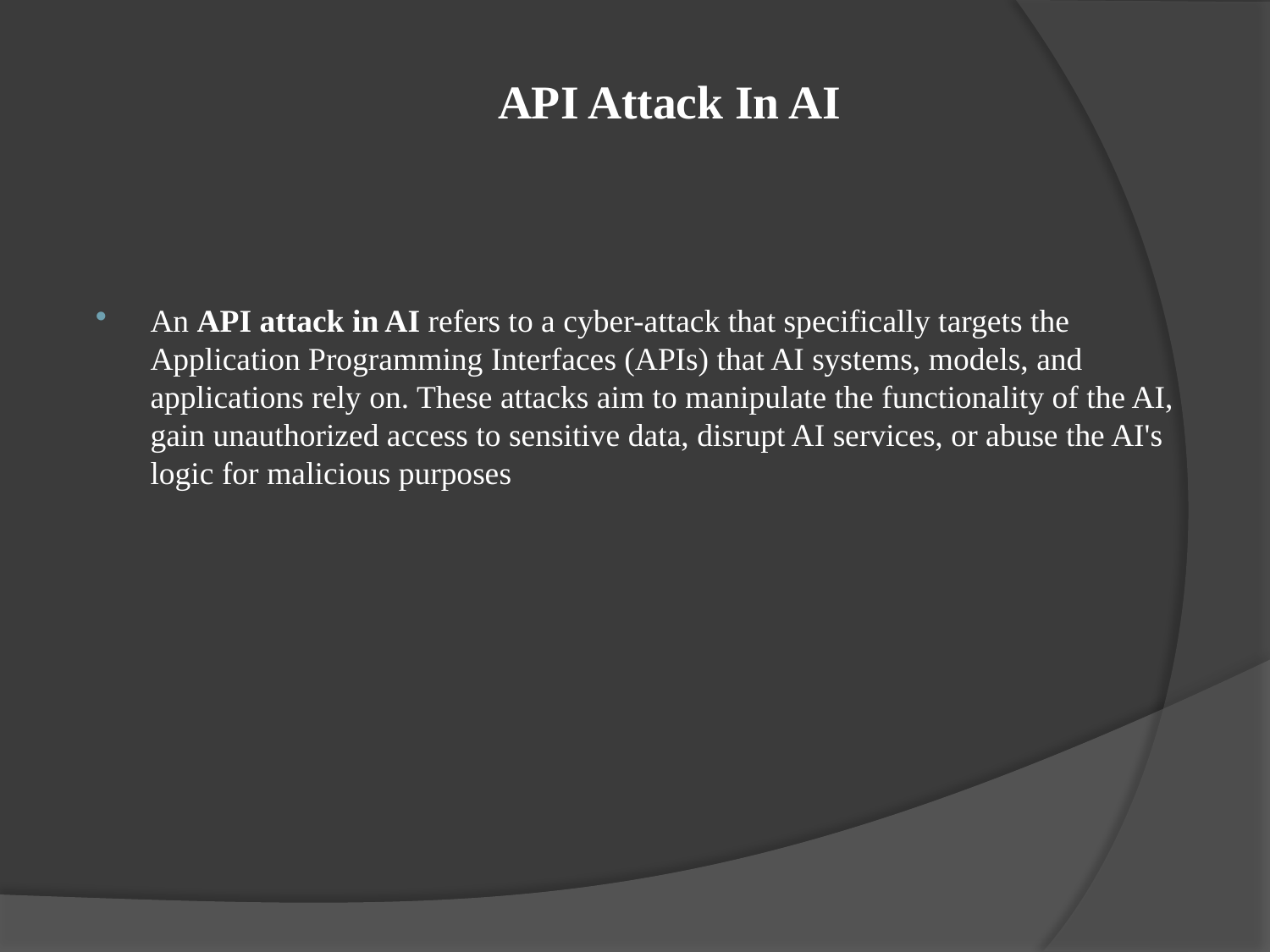

# API Attack In AI
An API attack in AI refers to a cyber-attack that specifically targets the Application Programming Interfaces (APIs) that AI systems, models, and applications rely on. These attacks aim to manipulate the functionality of the AI, gain unauthorized access to sensitive data, disrupt AI services, or abuse the AI's logic for malicious purposes